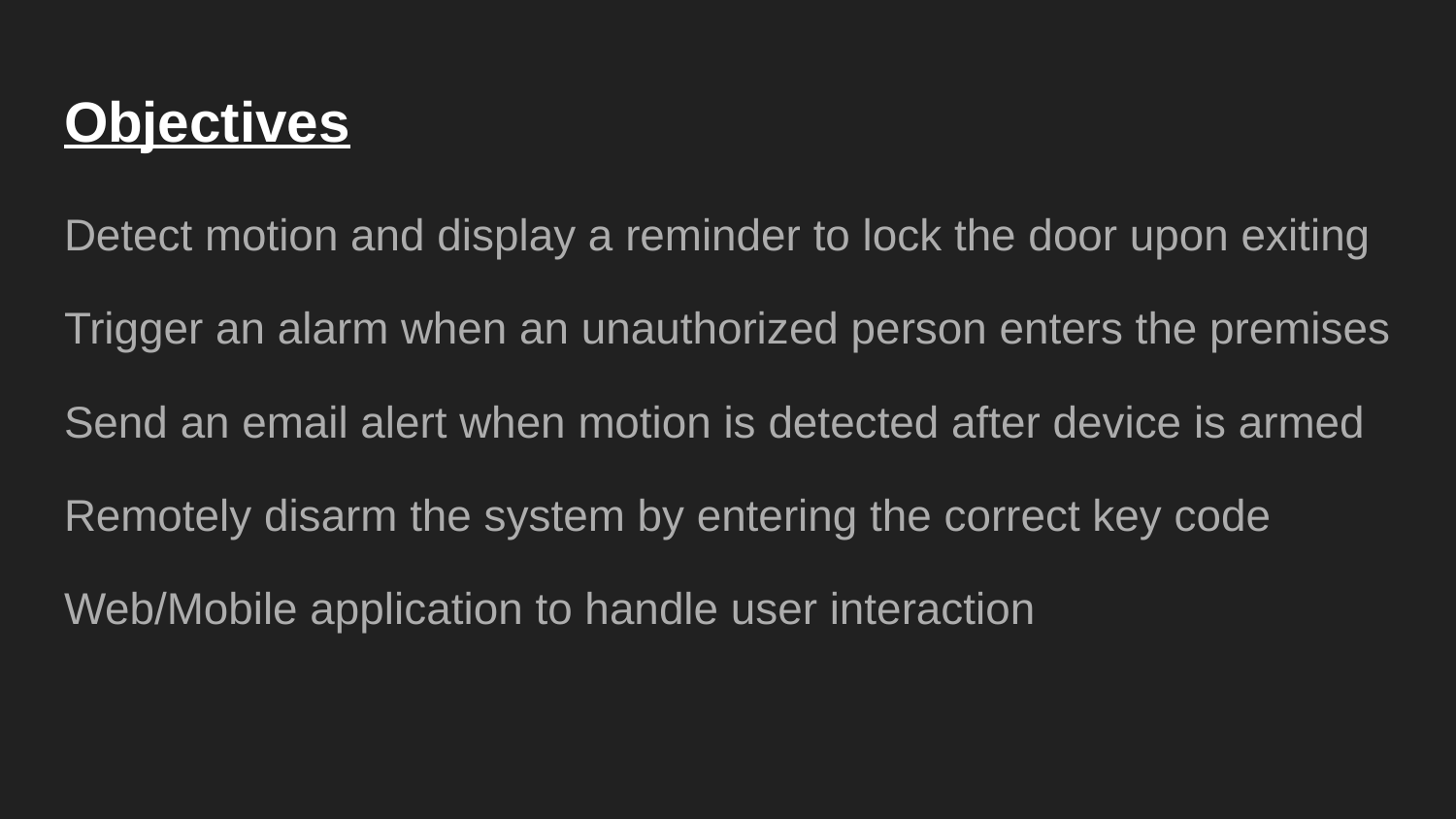

# Objectives
Detect motion and display a reminder to lock the door upon exiting
Trigger an alarm when an unauthorized person enters the premises
Send an email alert when motion is detected after device is armed
Remotely disarm the system by entering the correct key code
Web/Mobile application to handle user interaction